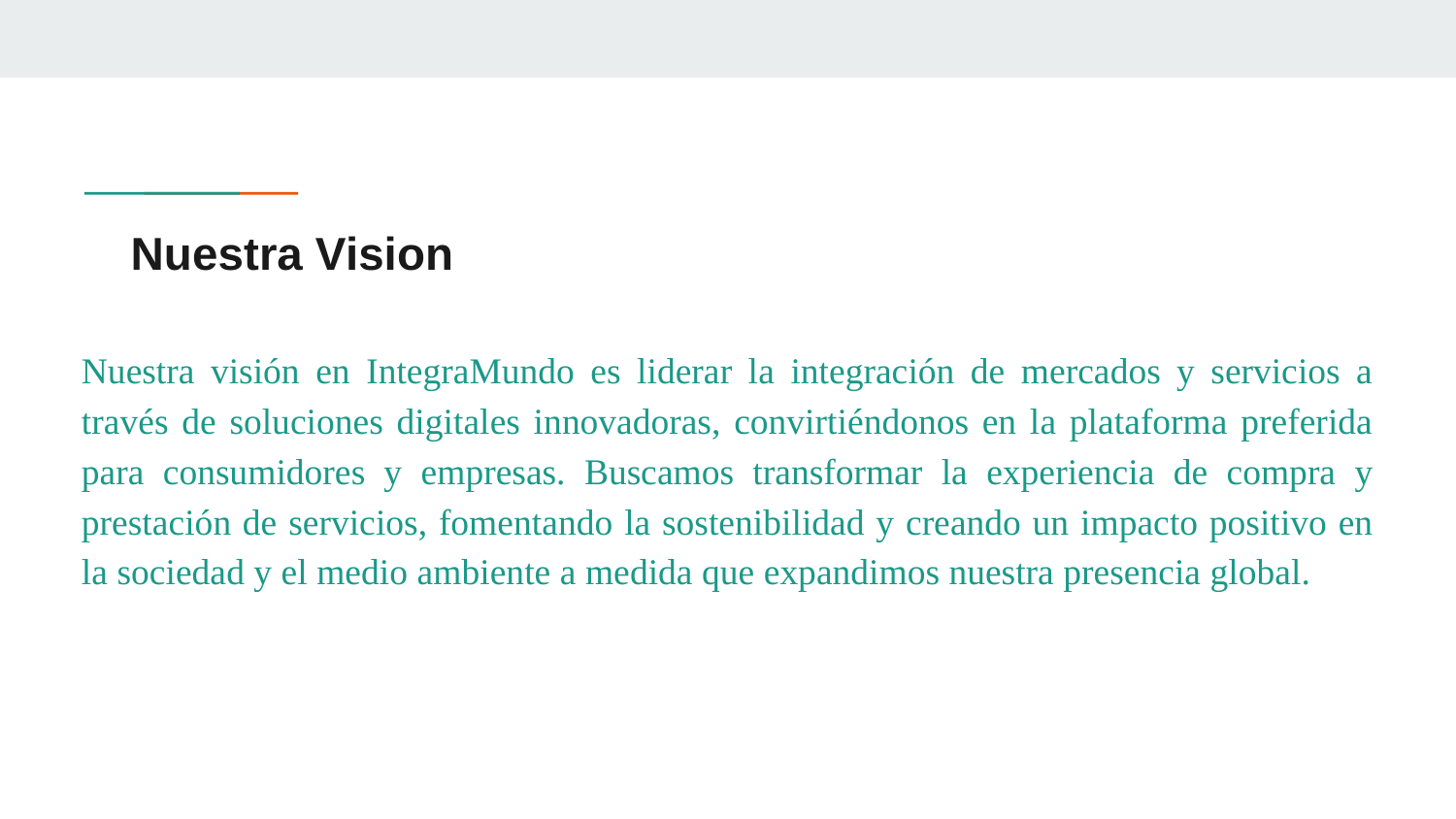

# Nuestra Vision
Nuestra visión en IntegraMundo es liderar la integración de mercados y servicios a través de soluciones digitales innovadoras, convirtiéndonos en la plataforma preferida para consumidores y empresas. Buscamos transformar la experiencia de compra y prestación de servicios, fomentando la sostenibilidad y creando un impacto positivo en la sociedad y el medio ambiente a medida que expandimos nuestra presencia global.